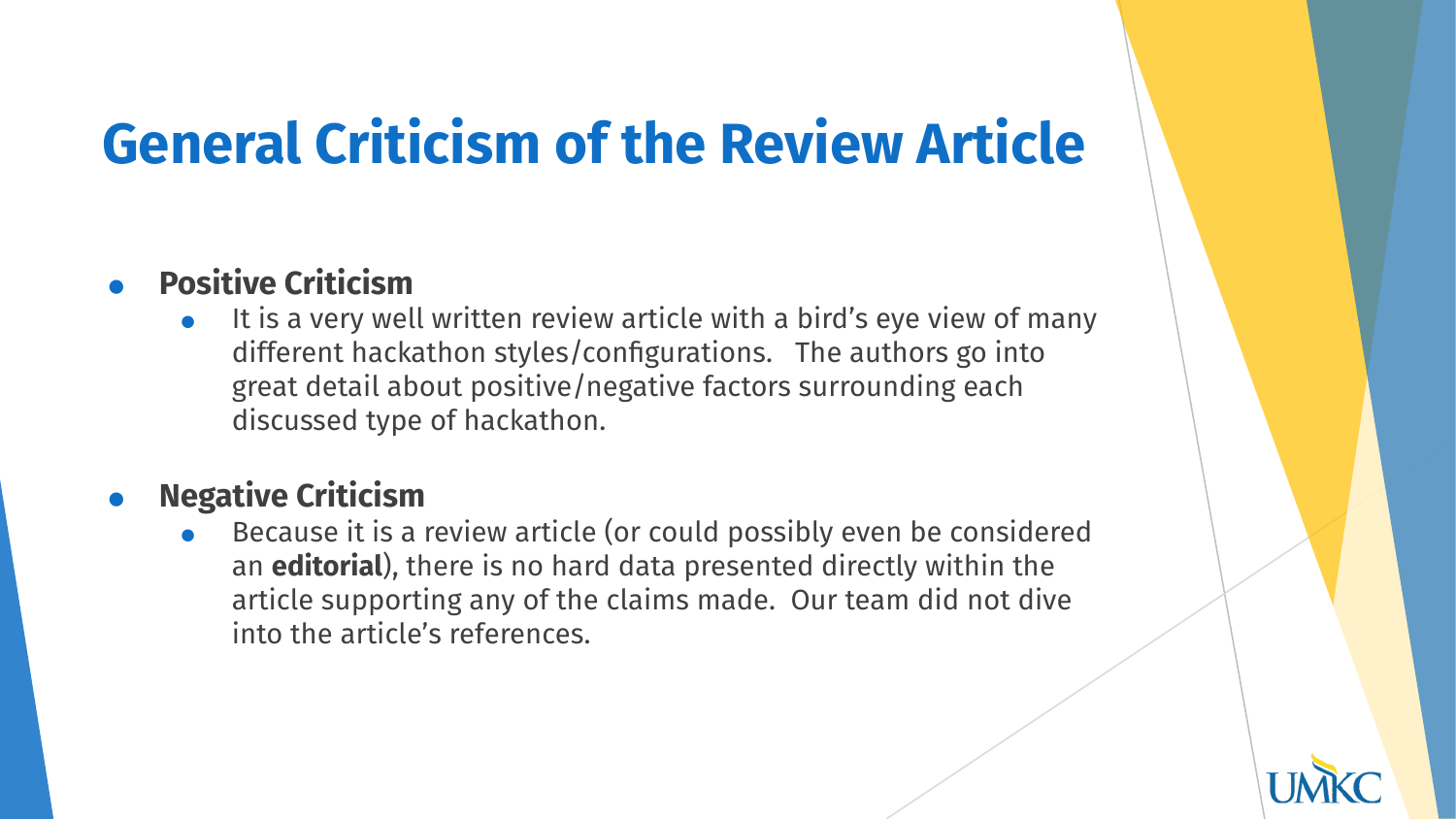

# General Criticism of the Review Article
Positive Criticism
It is a very well written review article with a bird’s eye view of many different hackathon styles/configurations.   The authors go into great detail about positive/negative factors surrounding each discussed type of hackathon.

Negative Criticism
Because it is a review article (or could possibly even be considered an editorial), there is no hard data presented directly within the article supporting any of the claims made.  Our team did not dive into the article’s references.